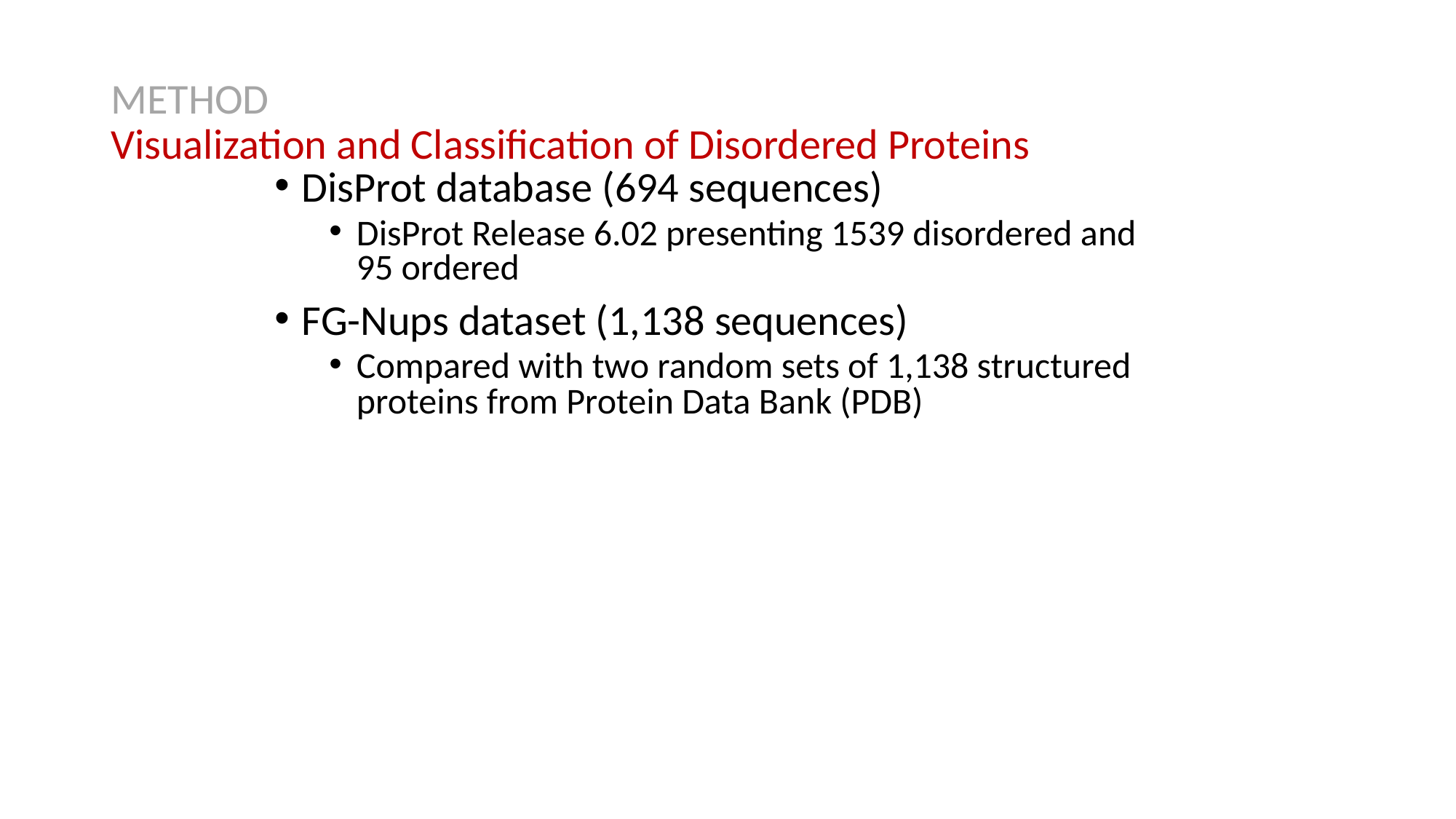

# METHOD Visualization and Classification of Disordered Proteins
DisProt database (694 sequences)
DisProt Release 6.02 presenting 1539 disordered and 95 ordered
FG-Nups dataset (1,138 sequences)
Compared with two random sets of 1,138 structured proteins from Protein Data Bank (PDB)